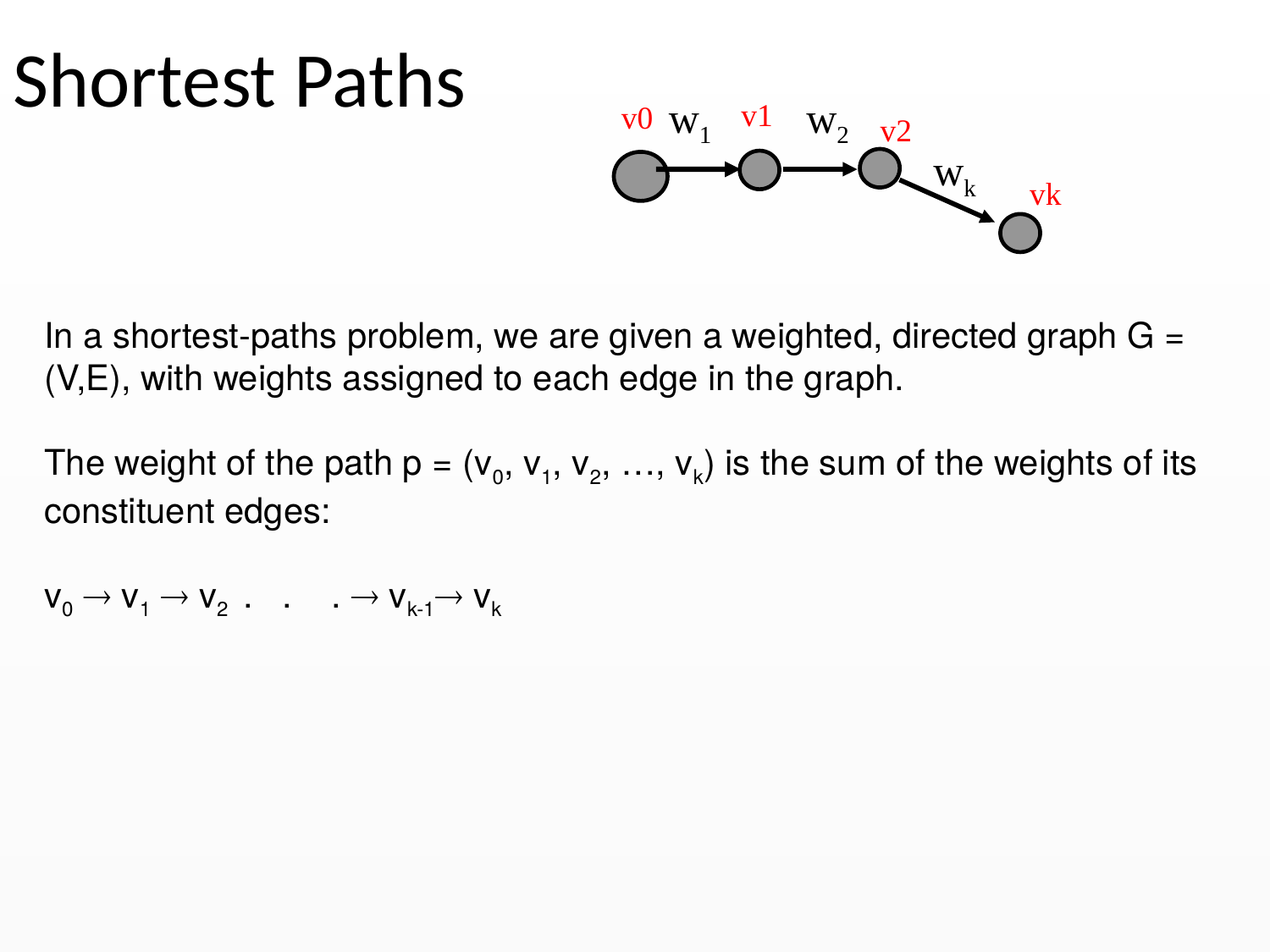

# Shortest Paths
w1
w2
v1
v0
v2
wk

vk

In a shortest-paths problem, we are given a weighted, directed graph G = (V,E), with weights assigned to each edge in the graph.

The weight of the path p = (v0, v1, v2, …, vk) is the sum of the weights of its constituent edges:

v0 → v1 → v2  .   .    . → vk-1→ vk